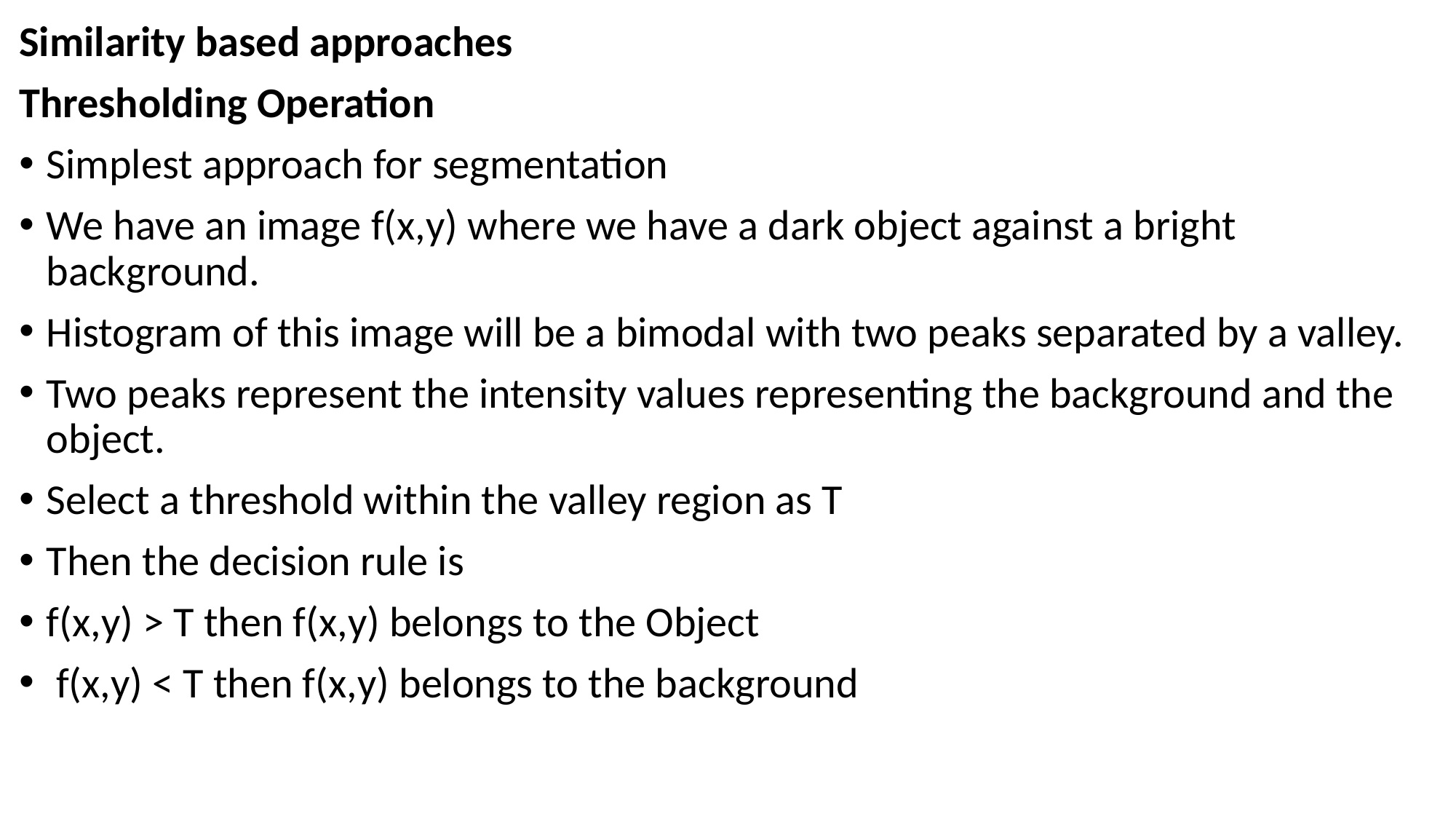

Similarity based approaches
Thresholding Operation
Simplest approach for segmentation
We have an image f(x,y) where we have a dark object against a bright background.
Histogram of this image will be a bimodal with two peaks separated by a valley.
Two peaks represent the intensity values representing the background and the object.
Select a threshold within the valley region as T
Then the decision rule is
f(x,y) > T then f(x,y) belongs to the Object
 f(x,y) < T then f(x,y) belongs to the background